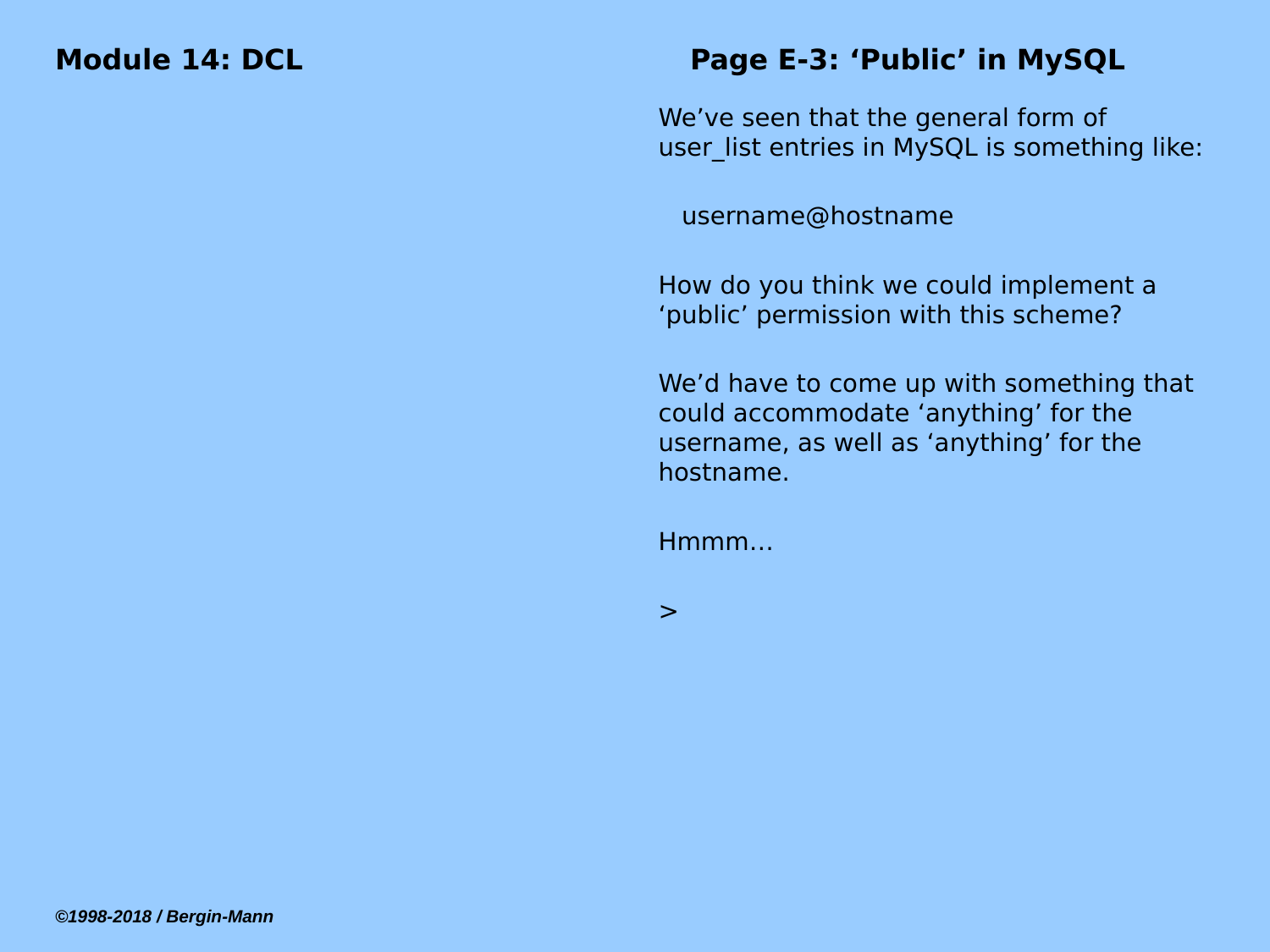

# Module 14: DCL				Page E-3: ‘Public’ in MySQL

We’ve seen that the general form of user_list entries in MySQL is something like:

   username@hostname

How do you think we could implement a ‘public’ permission with this scheme?

We’d have to come up with something that could accommodate ‘anything’ for the username, as well as ‘anything’ for the hostname.

Hmmm…

>

©1998-2018 / Bergin-Mann